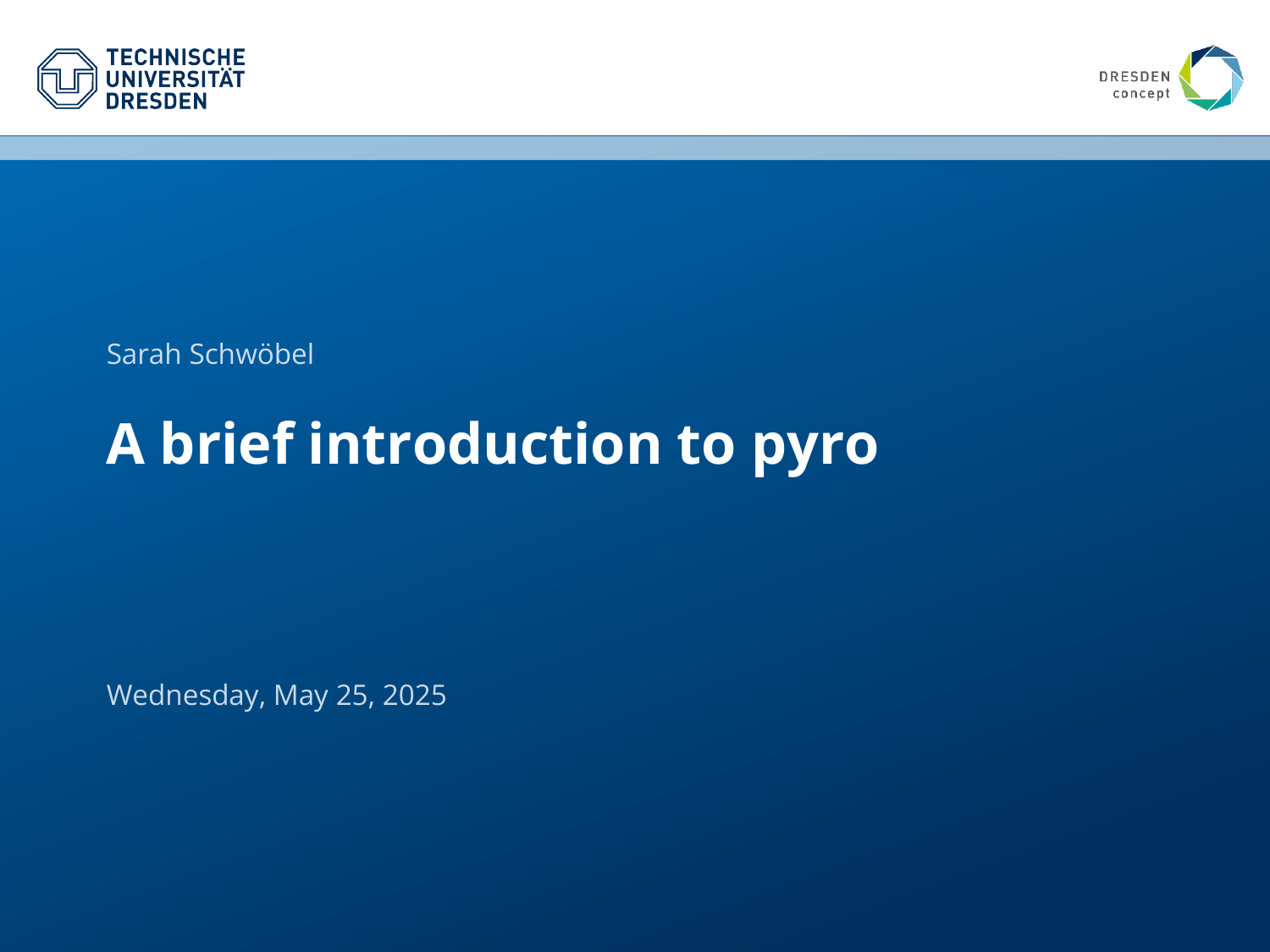

Sarah Schwöbel
# A brief introduction to pyro

Wednesday, May 25, 2025